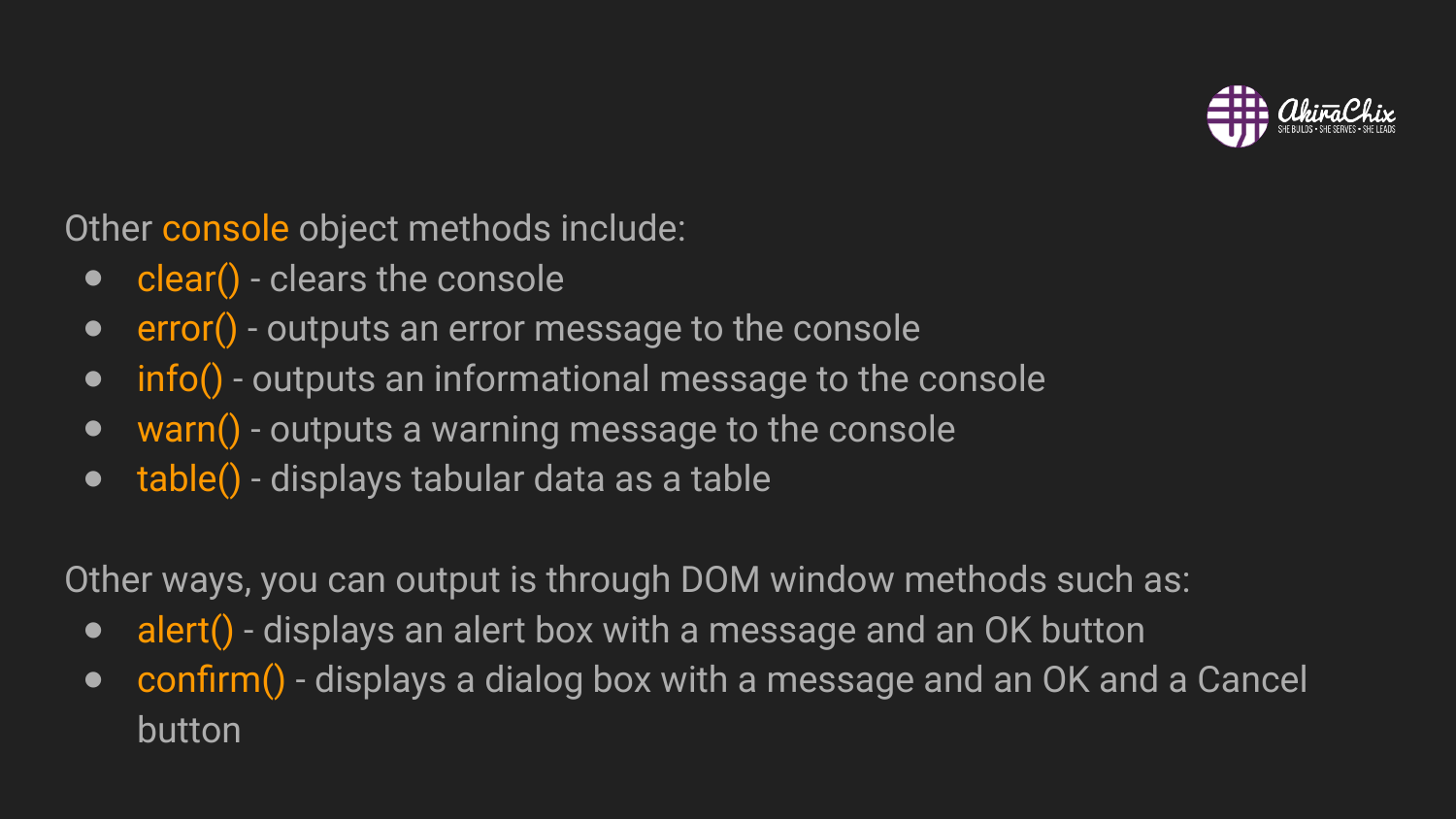

#
Other console object methods include:
clear() - clears the console
error() - outputs an error message to the console
info() - outputs an informational message to the console
warn() - outputs a warning message to the console
table() - displays tabular data as a table

Other ways, you can output is through DOM window methods such as:
alert() - displays an alert box with a message and an OK button
confirm() - displays a dialog box with a message and an OK and a Cancel button